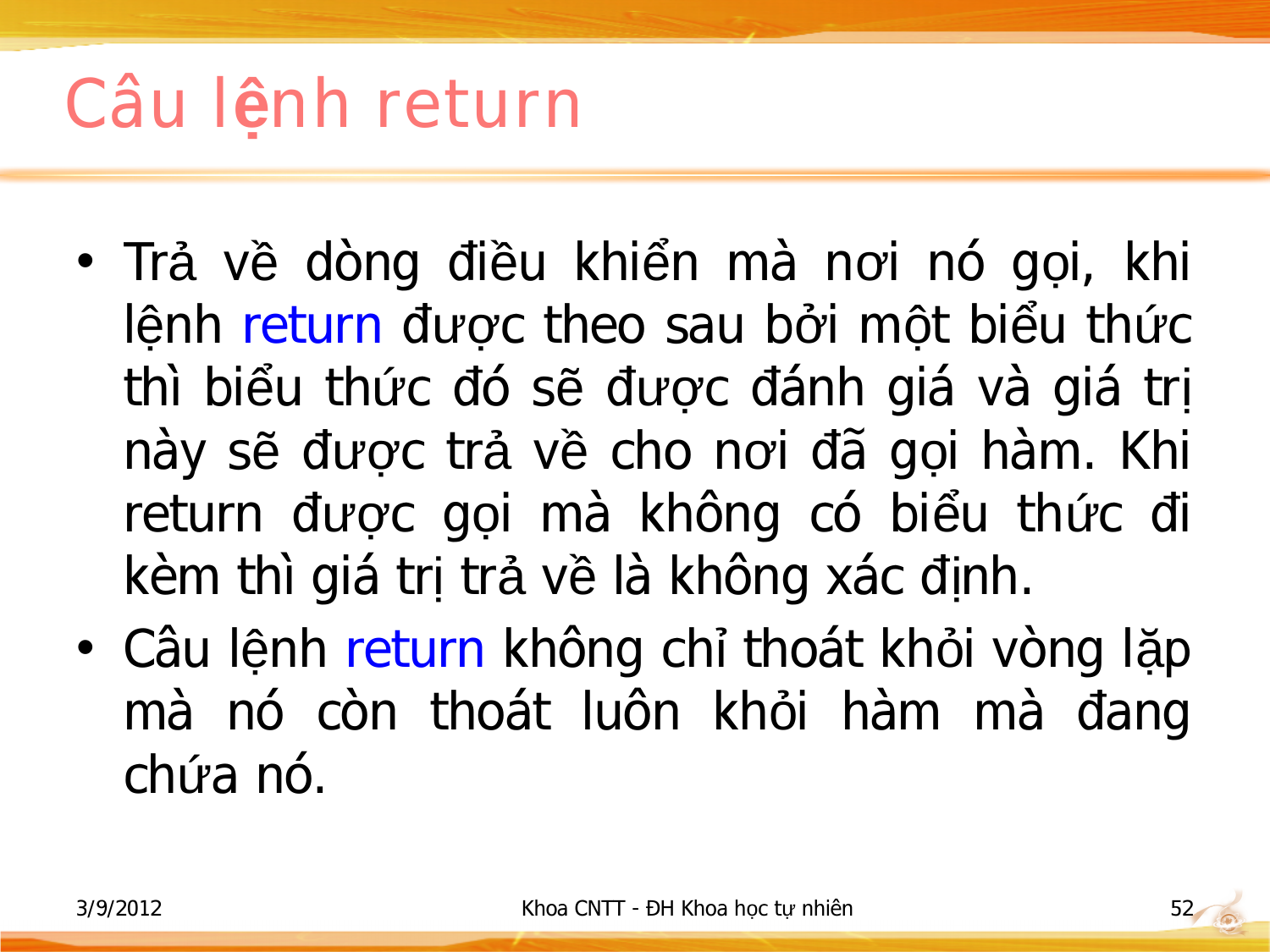

# Câu lệnh return
Trả về dòng điều khiển mà nơi nó gọi, khi lệnh return được theo sau bởi một biểu thức thì biểu thức đó sẽ được đánh giá và giá trị này sẽ được trả về cho nơi đã gọi hàm. Khi return được gọi mà không có biểu thức đi kèm thì giá trị trả về là không xác định.
Câu lệnh return không chỉ thoát khỏi vòng lặp mà nó còn thoát luôn khỏi hàm mà đang chứa nó.
3/9/2012
Khoa CNTT - ĐH Khoa học tự nhiên
52